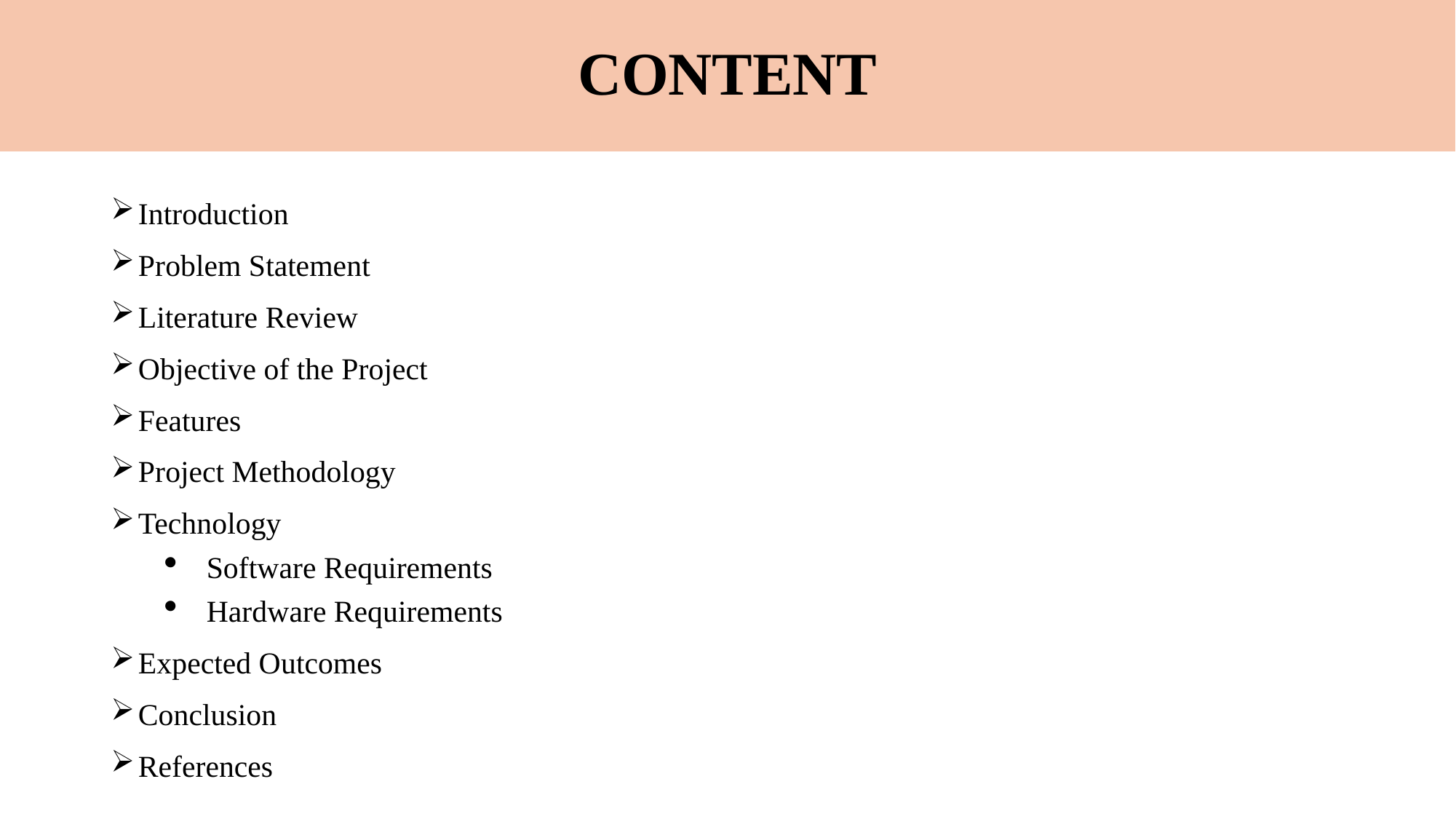

# CONTENT
Introduction
Problem Statement
Literature Review
Objective of the Project
Features
Project Methodology
Technology
Software Requirements
Hardware Requirements
Expected Outcomes
Conclusion
References